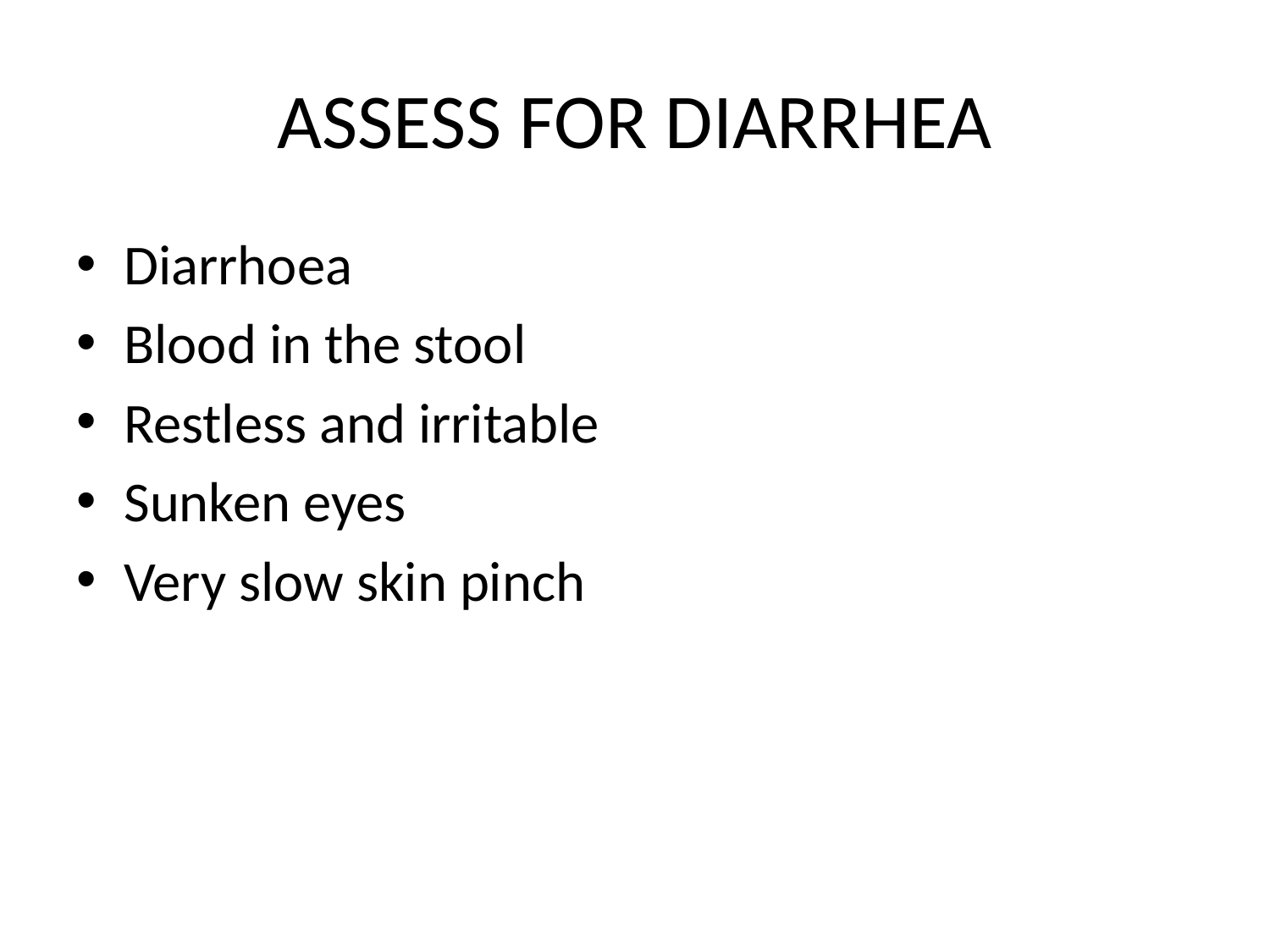

# ASSESS FOR DIARRHEA
Diarrhoea
Blood in the stool
Restless and irritable
Sunken eyes
Very slow skin pinch